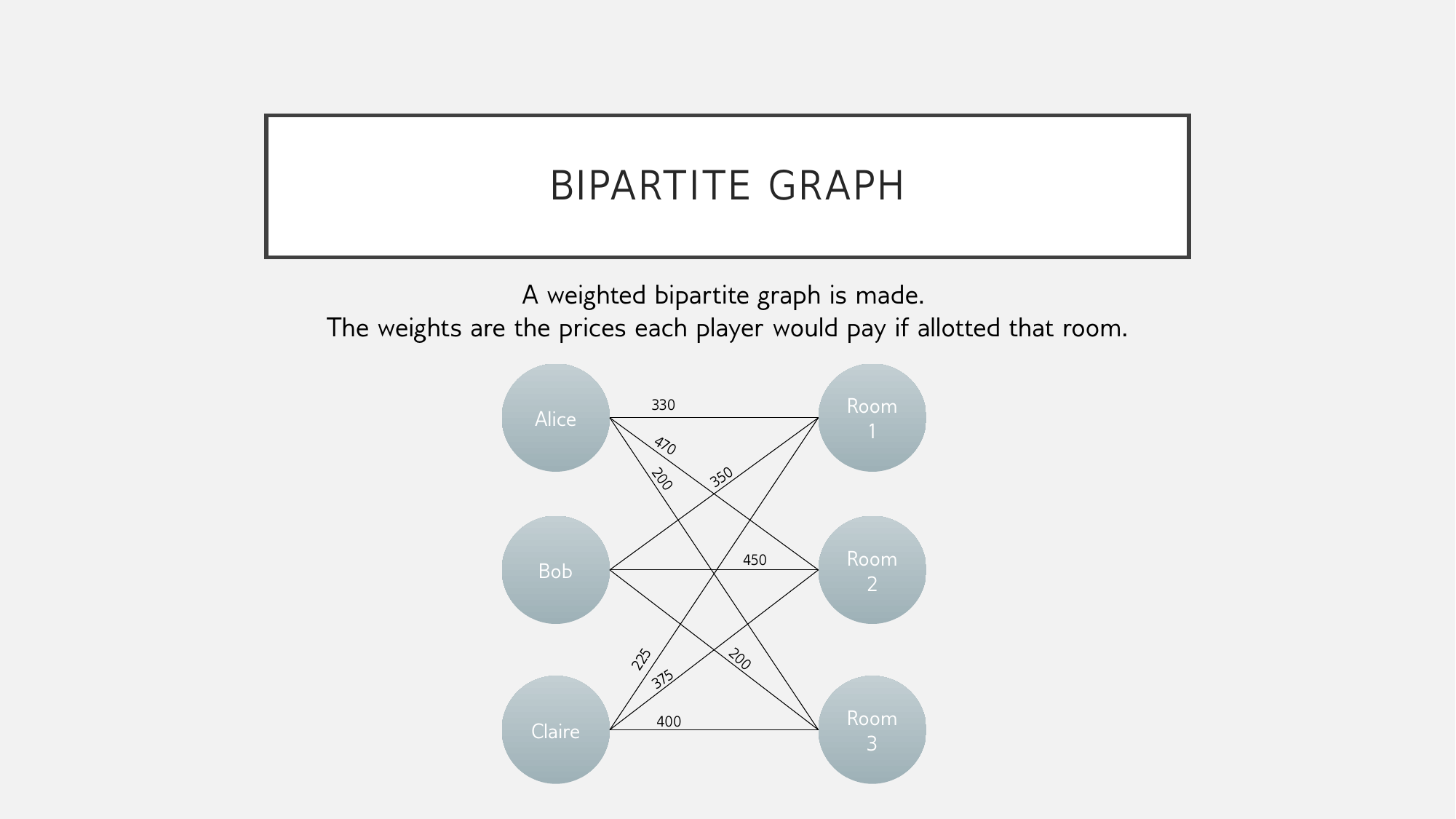

# Bipartite graph
A weighted bipartite graph is made.
The weights are the prices each player would pay if allotted that room.
Alice
Room 1
330
470
350
200
Bob
Room 2
450
225
200
375
Claire
Room 3
400